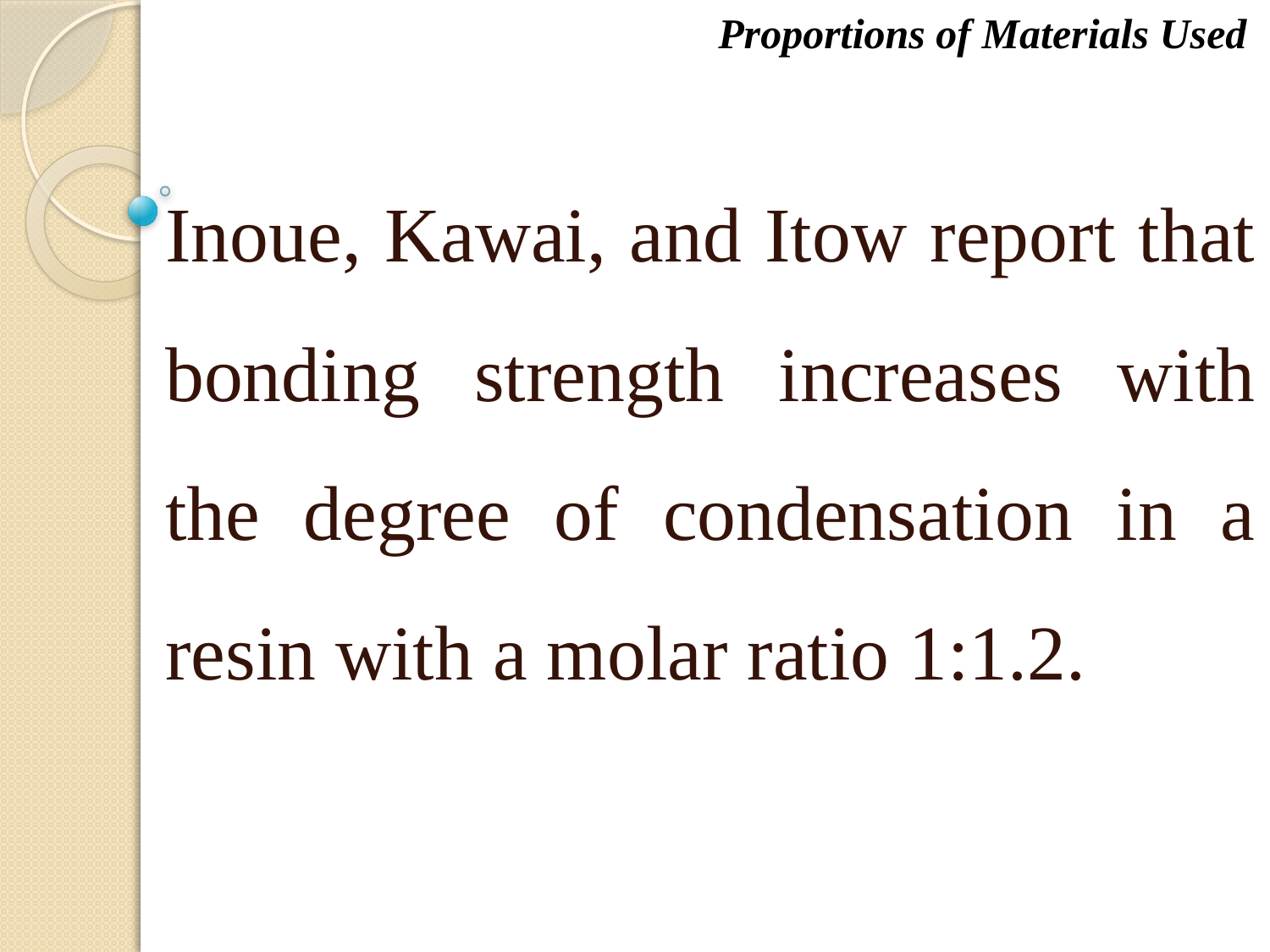

Proportions of Materials Used
Inoue, Kawai, and Itow report that bonding strength increases with the degree of condensation in a resin with a molar ratio 1:1.2.